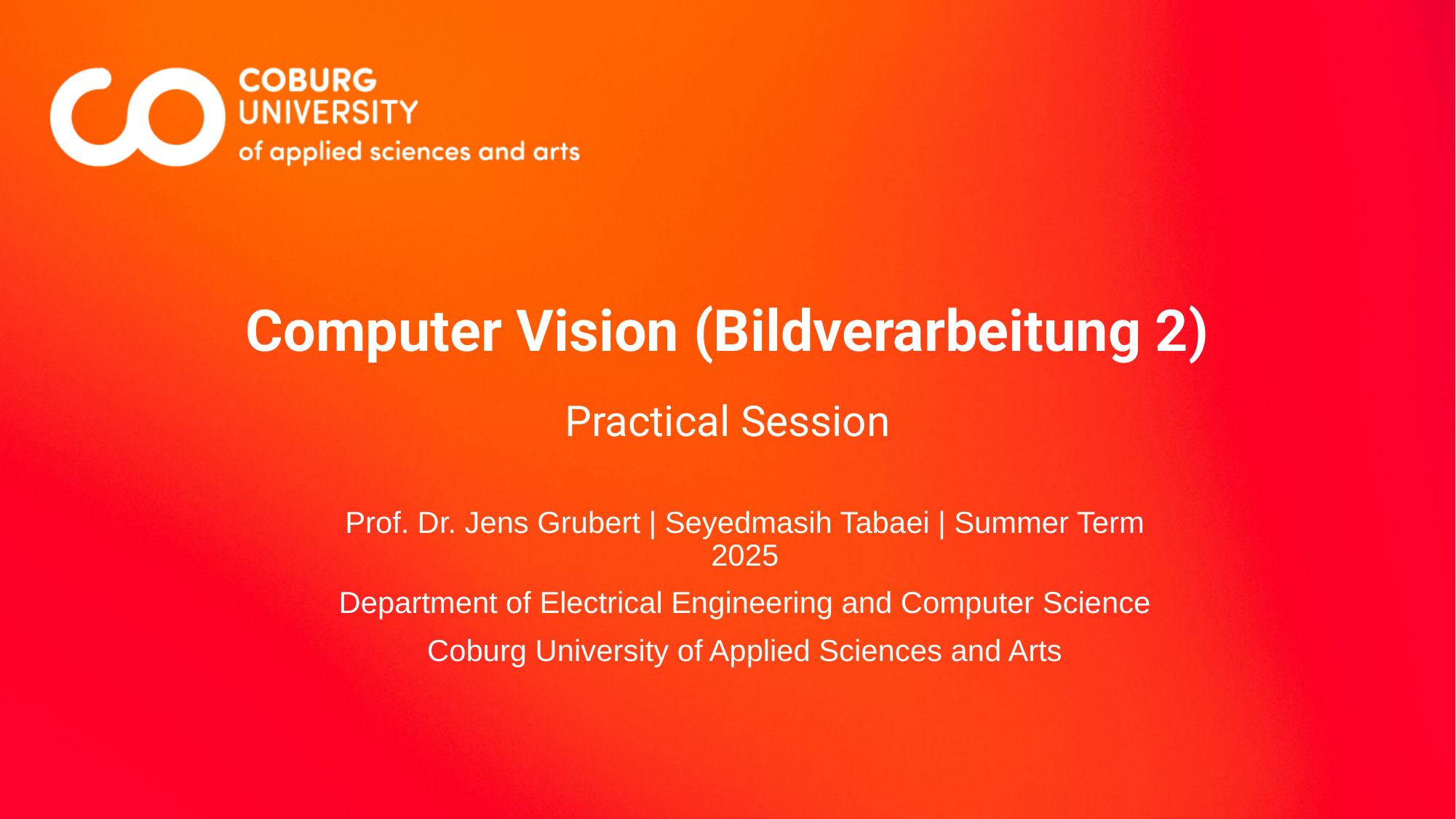

# Computer Vision (Bildverarbeitung 2)
Practical Session
Prof. Dr. Jens Grubert | Seyedmasih Tabaei | Summer Term 2025
Department of Electrical Engineering and Computer Science
Coburg University of Applied Sciences and Arts